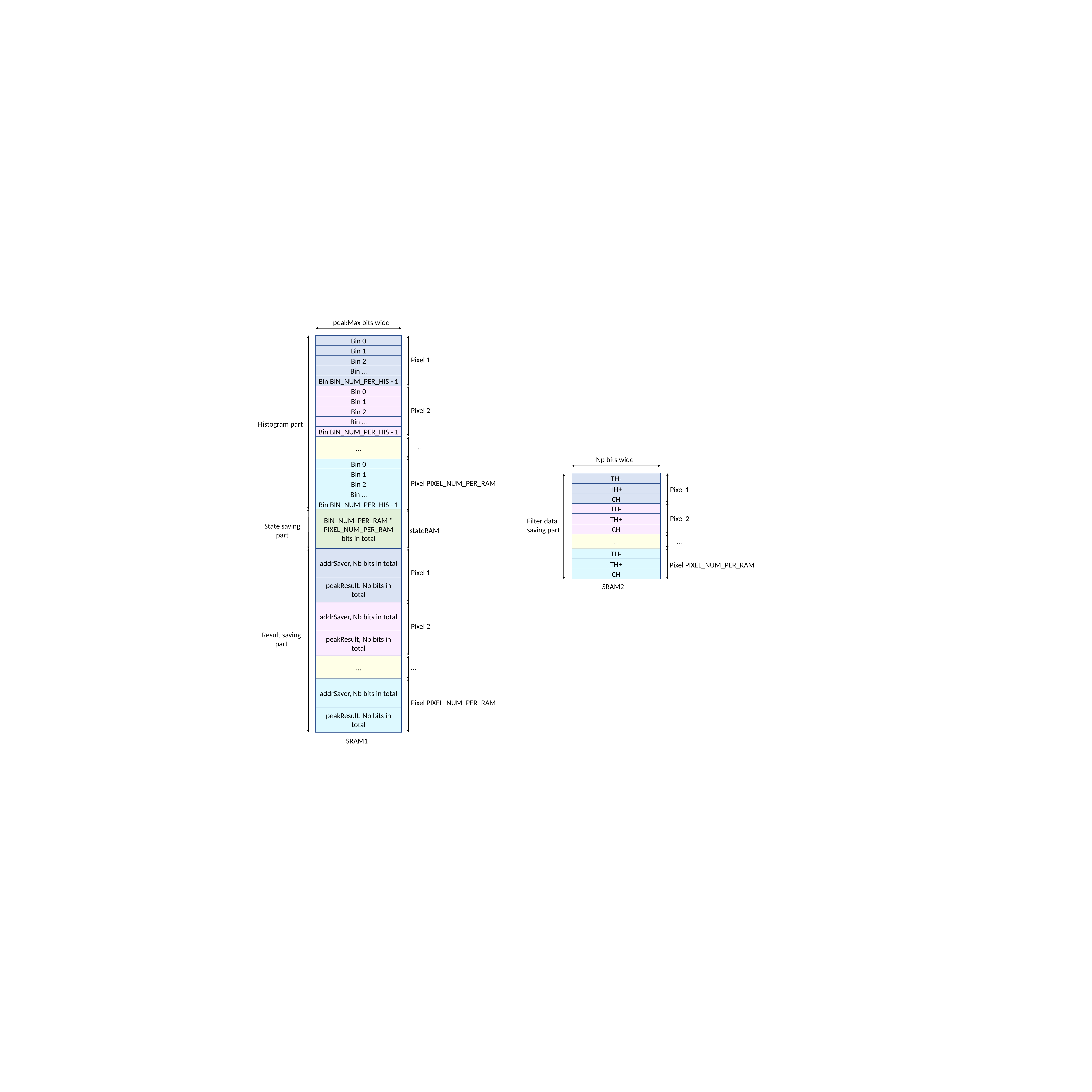

peakMax bits wide
Bin 0
Bin 1
Bin 2
Bin BIN_NUM_PER_HIS - 1
Bin …
Pixel 1
Bin 0
Bin 1
Bin 2
Bin BIN_NUM_PER_HIS - 1
Bin …
Pixel 2
…
    …
Bin 0
Bin 1
Bin 2
Bin BIN_NUM_PER_HIS - 1
Bin …
Pixel PIXEL_NUM_PER_RAM
SRAM1
Histogram part
BIN_NUM_PER_RAM * PIXEL_NUM_PER_RAM bits in total
State saving part
stateRAM
addrSaver, Nb bits in total
Pixel 1
peakResult, Np bits in total
addrSaver, Nb bits in total
Pixel 2
Result saving part
peakResult, Np bits in total
…
…
addrSaver, Nb bits in total
Pixel PIXEL_NUM_PER_RAM
peakResult, Np bits in total
Np bits wide
TH-
TH+
CH
Pixel 1
TH-
TH+
CH
Pixel 2
…
    …
TH-
TH+
CH
Pixel PIXEL_NUM_PER_RAM
SRAM2
Filter data
saving part